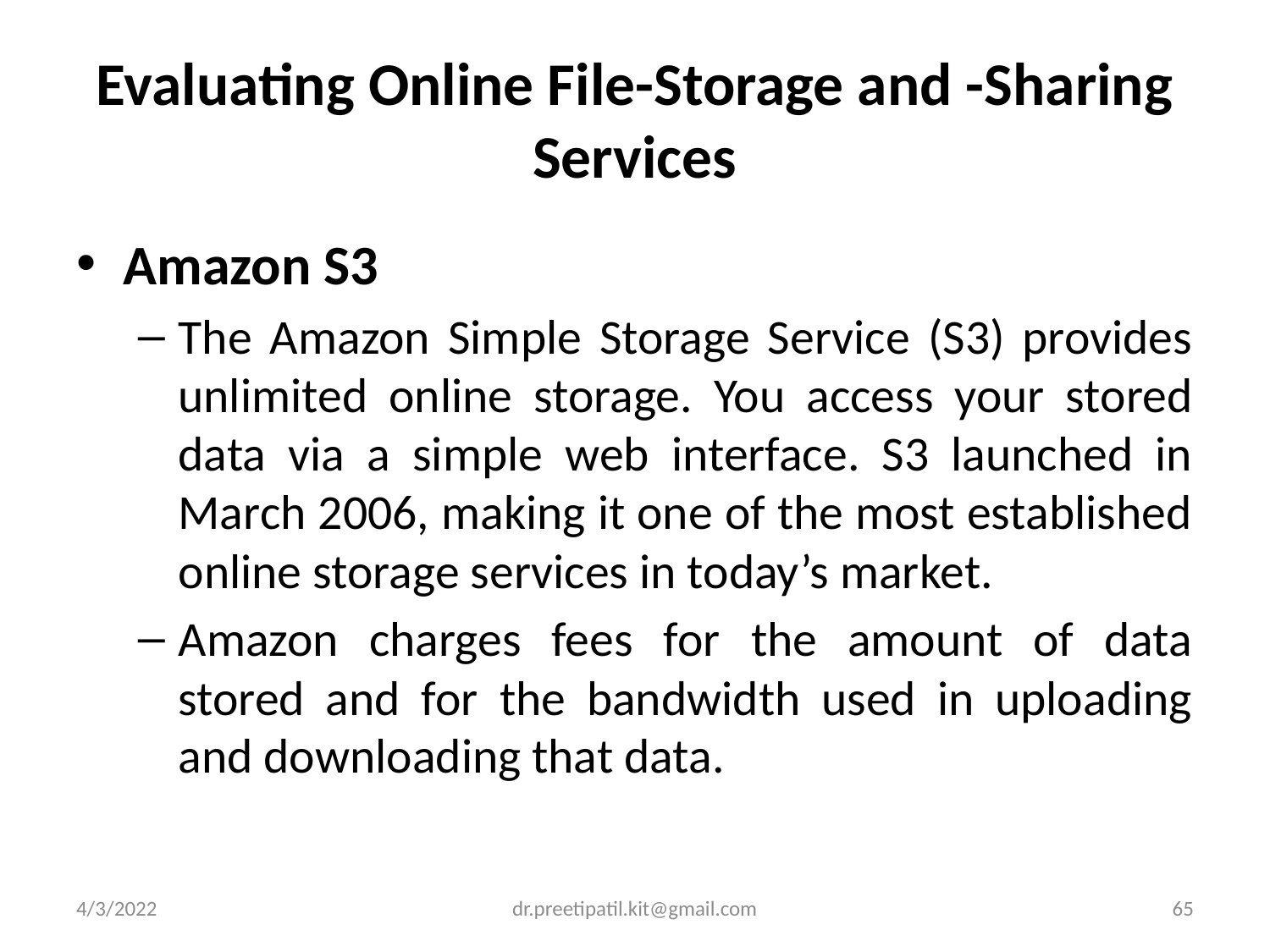

# Evaluating Online File-Storage and -Sharing Services
Amazon S3
The Amazon Simple Storage Service (S3) provides unlimited online storage. You access your stored data via a simple web interface. S3 launched in March 2006, making it one of the most established online storage services in today’s market.
Amazon charges fees for the amount of data stored and for the bandwidth used in uploading and downloading that data.
4/3/2022
dr.preetipatil.kit@gmail.com
65